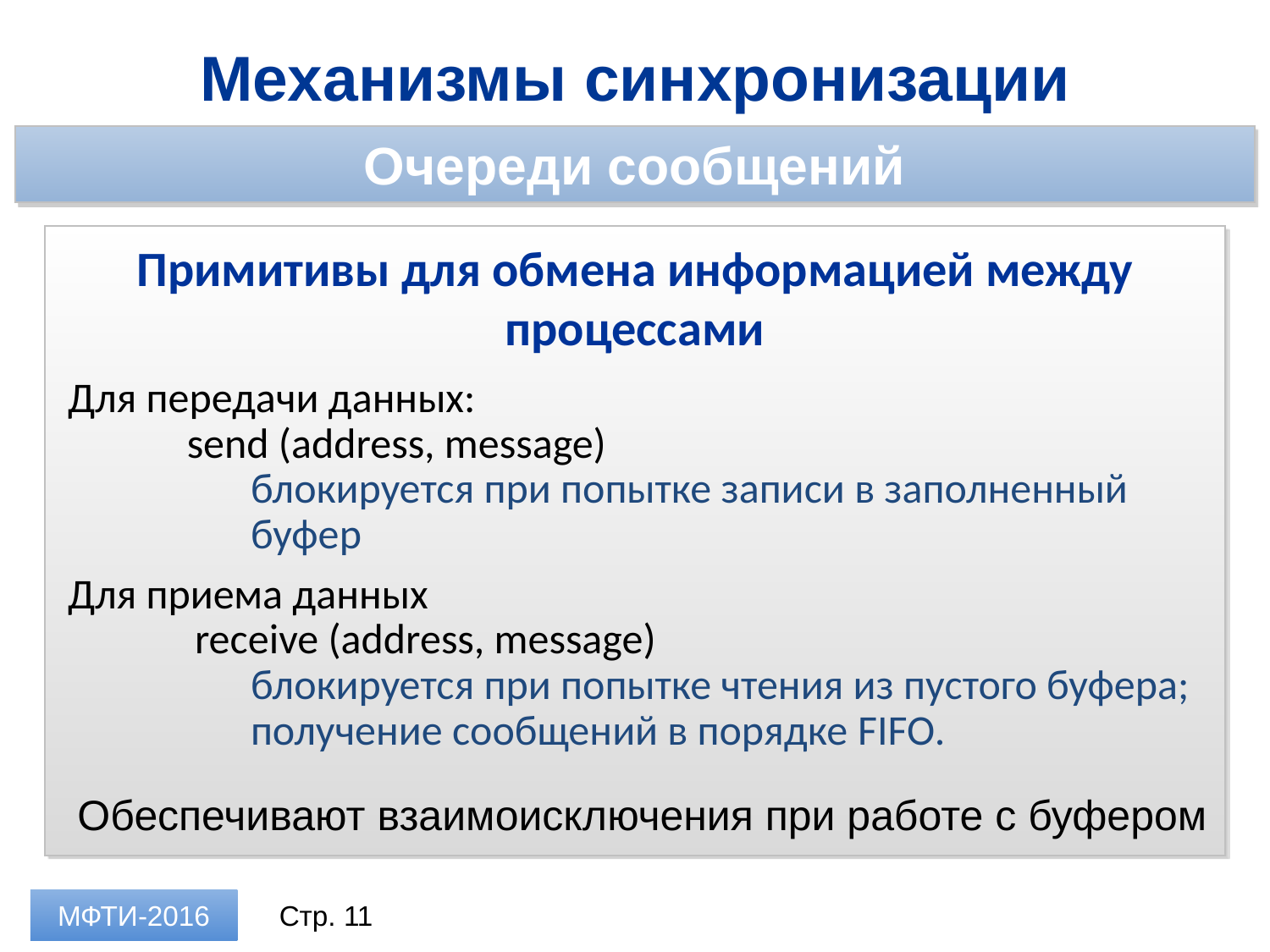

Механизмы синхронизации
Очереди сообщений

Примитивы для обмена информацией между процессами
Для передачи данных:
send (address, message)
блокируется при попытке записи в заполненный буфер
Для приема данных
receive (address, message)
блокируется при попытке чтения из пустого буфера; получение сообщений в порядке FIFO.
Обеспечивают взаимоисключения при работе с буфером
МФТИ-2016
Стр. 11